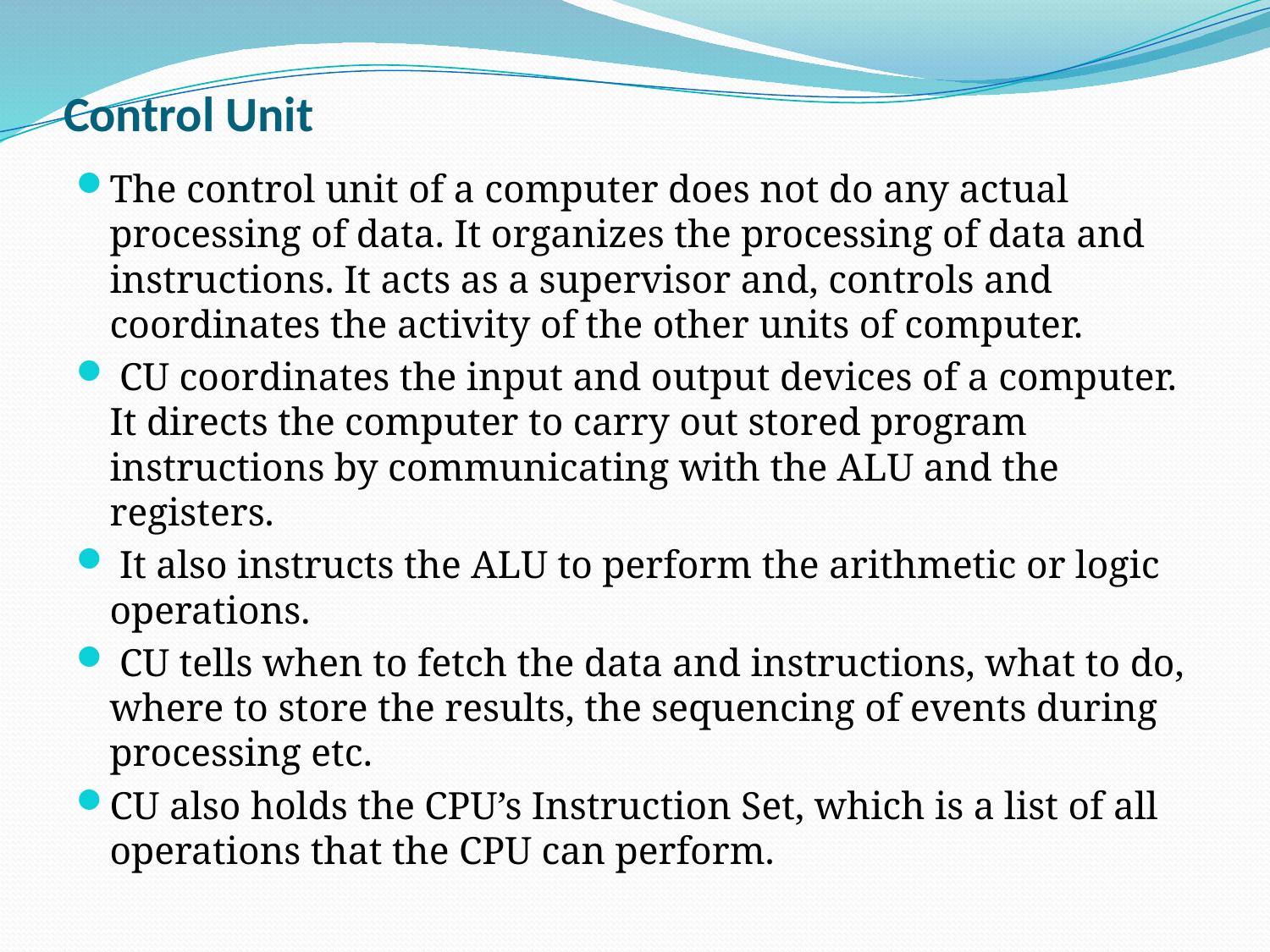

# Control Unit
The control unit of a computer does not do any actual processing of data. It organizes the processing of data and instructions. It acts as a supervisor and, controls and coordinates the activity of the other units of computer.
 CU coordinates the input and output devices of a computer. It directs the computer to carry out stored program instructions by communicating with the ALU and the registers.
 It also instructs the ALU to perform the arithmetic or logic operations.
 CU tells when to fetch the data and instructions, what to do, where to store the results, the sequencing of events during processing etc.
CU also holds the CPU’s Instruction Set, which is a list of all operations that the CPU can perform.